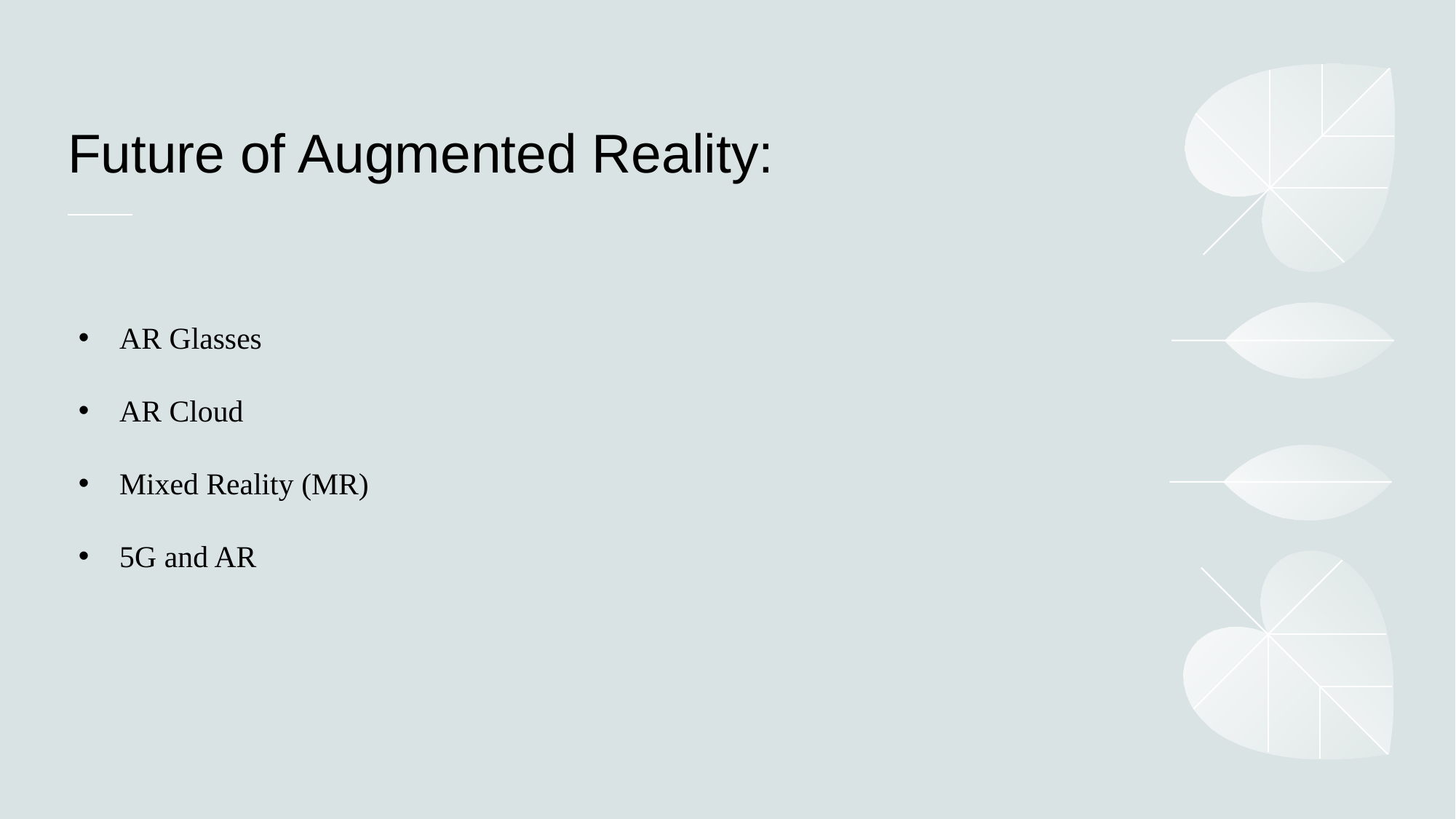

# Future of Augmented Reality:
AR Glasses
AR Cloud
Mixed Reality (MR)
5G and AR